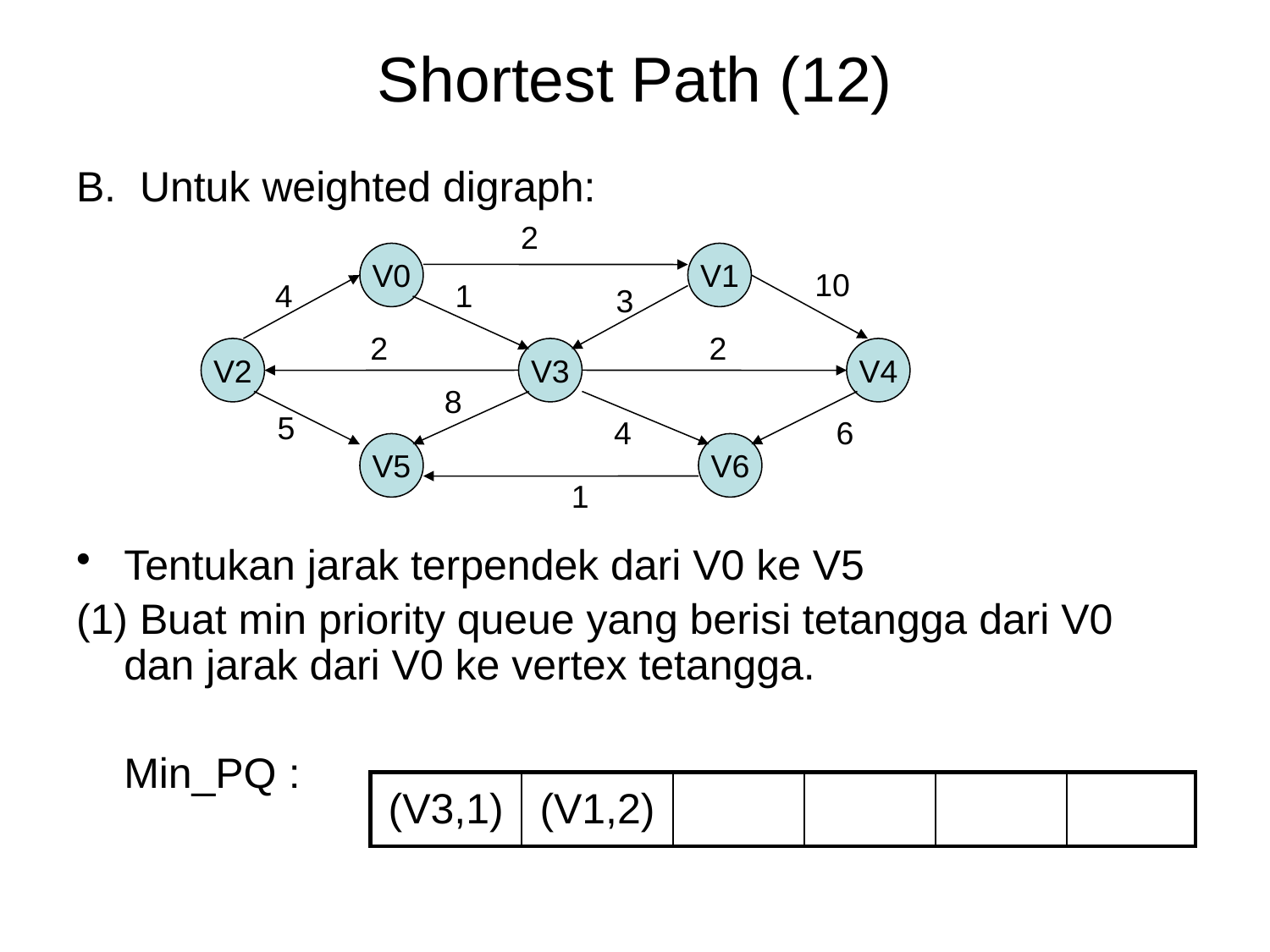

# Shortest Path (12)
B.  Untuk weighted digraph:

Tentukan jarak terpendek dari V0 ke V5
(1) Buat min priority queue yang berisi tetangga dari V0 dan jarak dari V0 ke vertex tetangga.

	Min_PQ :
2
V0
V1
10

4
1

3

2
2
V2
V3
V4

8

5
4
6
V5
V6
1

| (V3,1) | (V1,2) |  |  |  |  |
| --- | --- | --- | --- | --- | --- |